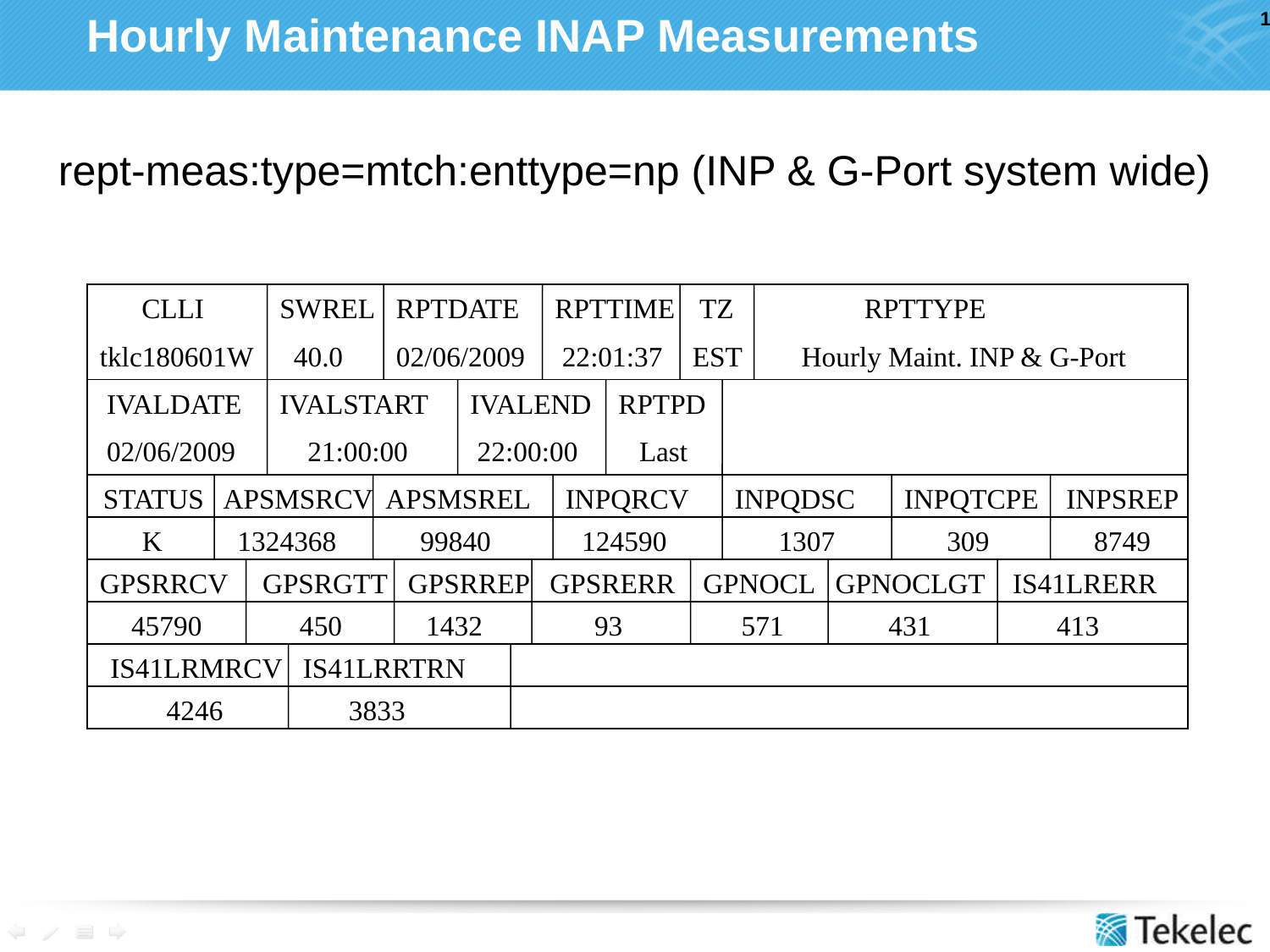

# Hourly Maintenance INAP Measurements
rept-meas:type=mtch:enttype=np (INP & G-Port system wide)

      CLLI
tklc180601W

SWREL
  40.0

RPTDATE
02/06/2009

RPTTIME
 22:01:37

 TZ
EST

              RPTTYPE
     Hourly Maint. INP & G-Port

 IVALDATE
 02/06/2009

IVALSTART
    21:00:00

IVALEND
 22:00:00
RPTPD
   Last

  STATUS

 APSMSRCV

APSMSREL

INPQRCV
INPQDSC

INPQTCPE    INPSREP

K

1324368            99840             124590                1307                309               8749

GPSRRCV     GPSRGTT   GPSRREP   GPSRERR    GPNOCL   GPNOCLGT    IS41LRERR

   45790              450            1432                93                 571               431                  413

IS41LRMRCV   IS41LRRTRN

     4246                  3833